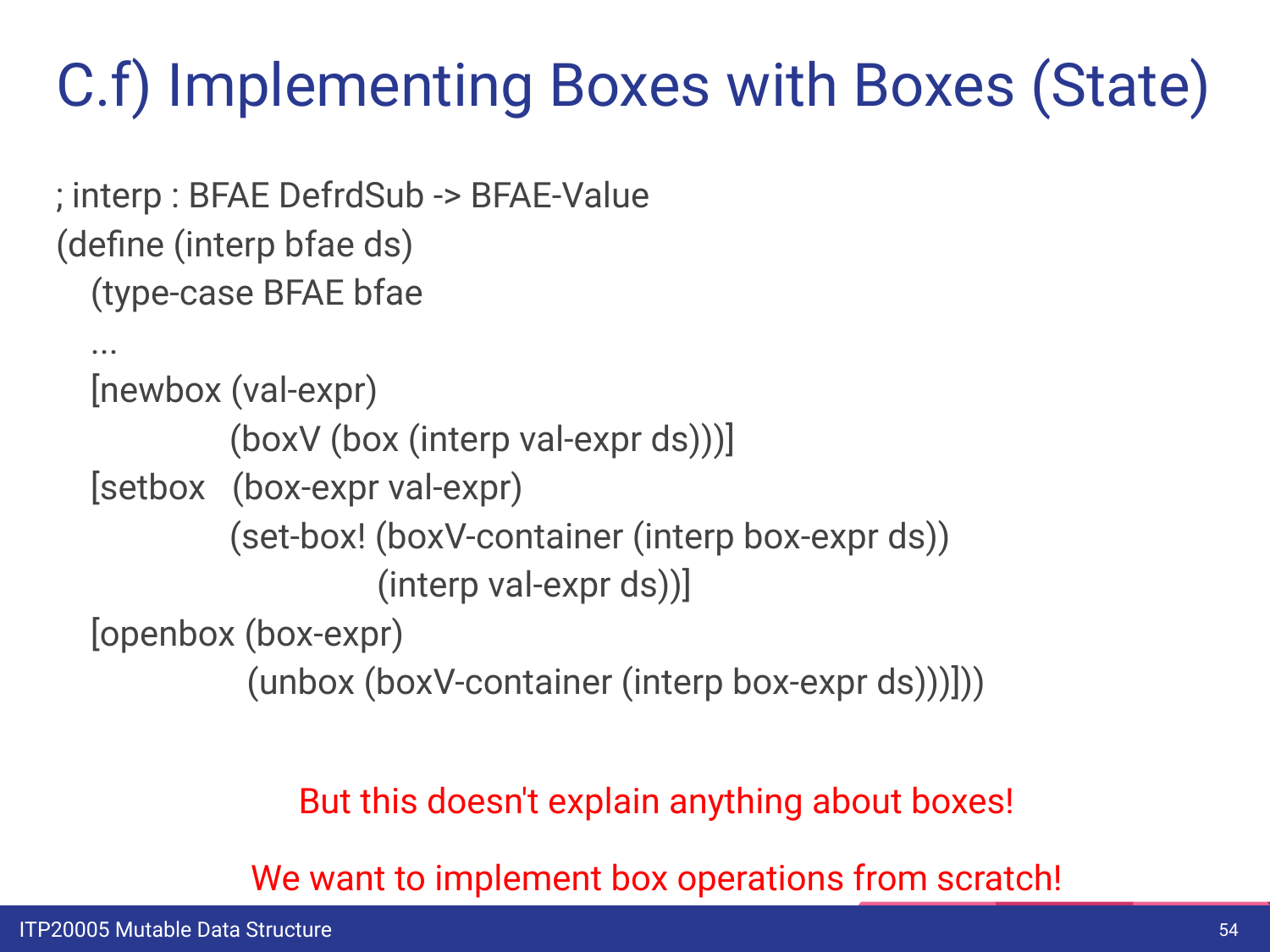

# C.f) Implementing Boxes with Boxes (State)
; interp : BFAE DefrdSub -> BFAE-Value
(define (interp bfae ds)
    (type-case BFAE bfae
    ...
    [newbox (val-expr)
                    (boxV (box (interp val-expr ds)))]
    [setbox   (box-expr val-expr)
                    (set-box! (boxV-container (interp box-expr ds))
                                     (interp val-expr ds))]
    [openbox (box-expr)
                      (unbox (boxV-container (interp box-expr ds)))]))
But this doesn't explain anything about boxes!
We want to implement box operations from scratch!

54